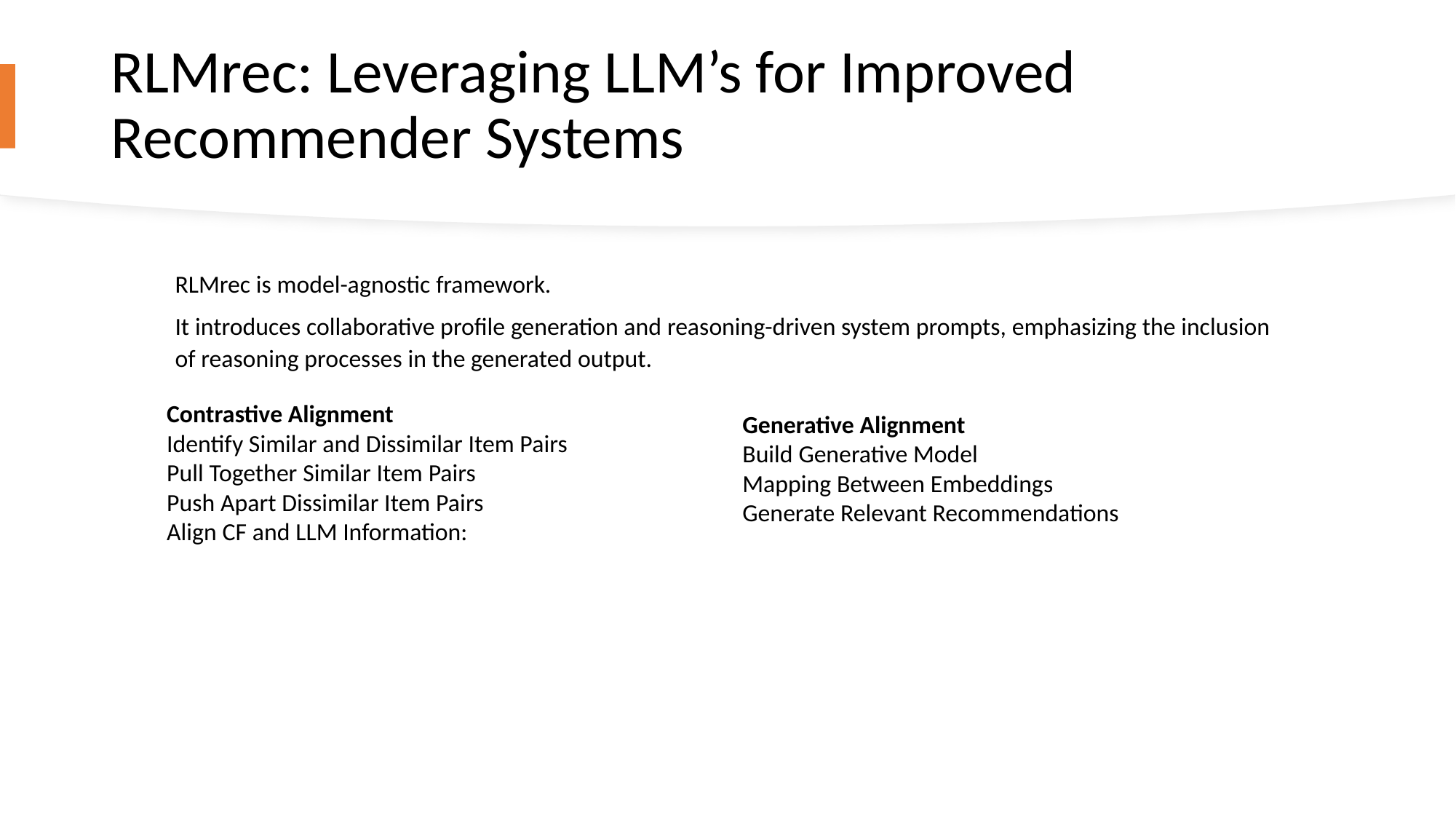

# RLMrec: Leveraging LLM’s for Improved Recommender Systems

RLMrec is model-agnostic framework.
It introduces collaborative profile generation and reasoning-driven system prompts, emphasizing the inclusion of reasoning processes in the generated output.

Contrastive Alignment
Identify Similar and Dissimilar Item Pairs
Pull Together Similar Item Pairs
Push Apart Dissimilar Item Pairs
Align CF and LLM Information:

Generative Alignment
Build Generative Model
Mapping Between Embeddings
Generate Relevant Recommendations